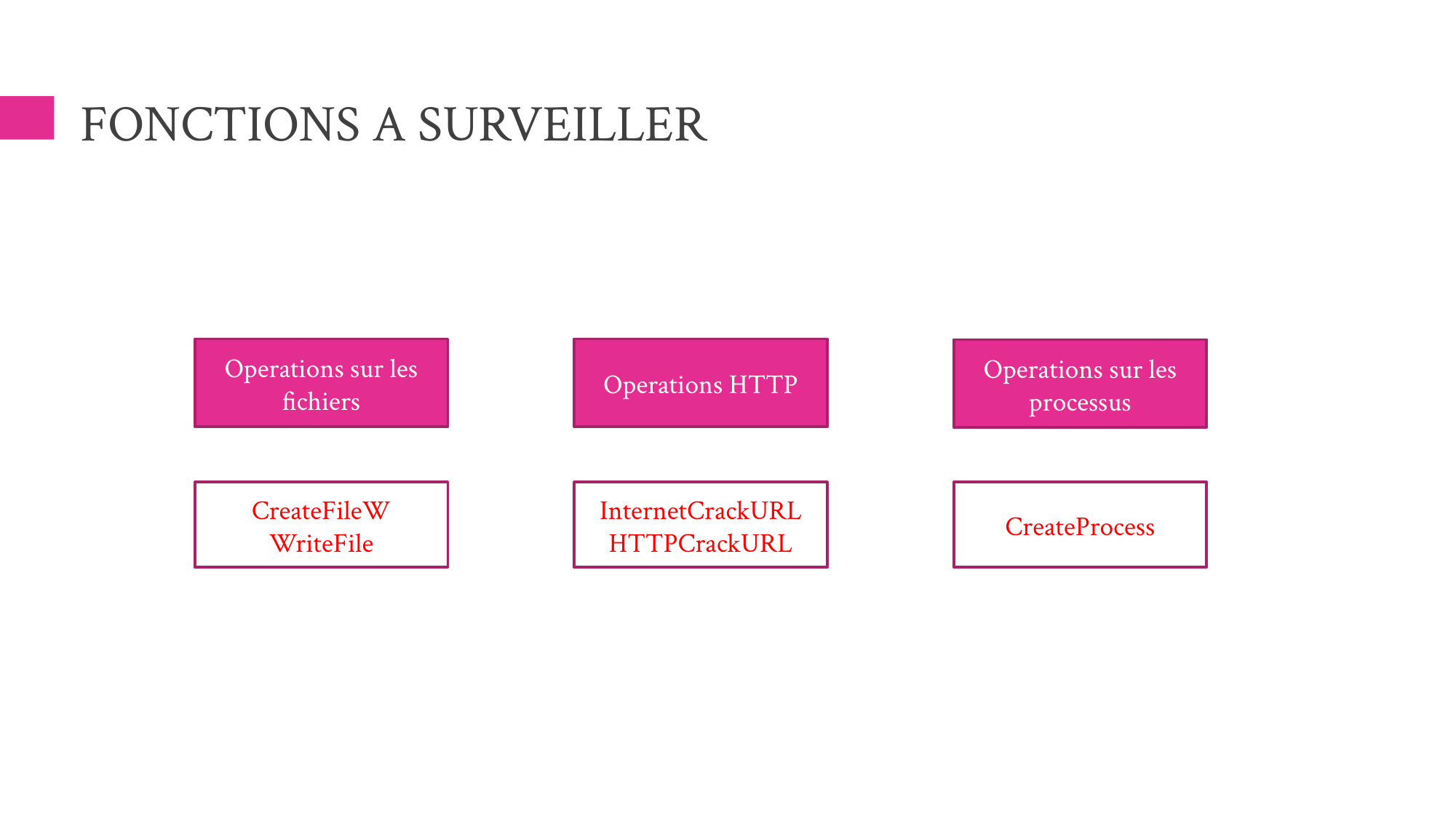

# Fonctions a surveiller

Operations HTTP

Operations sur les fichiers

Operations sur les
processus

InternetCrackURL
HTTPCrackURL
CreateProcess
CreateFileW
WriteFile